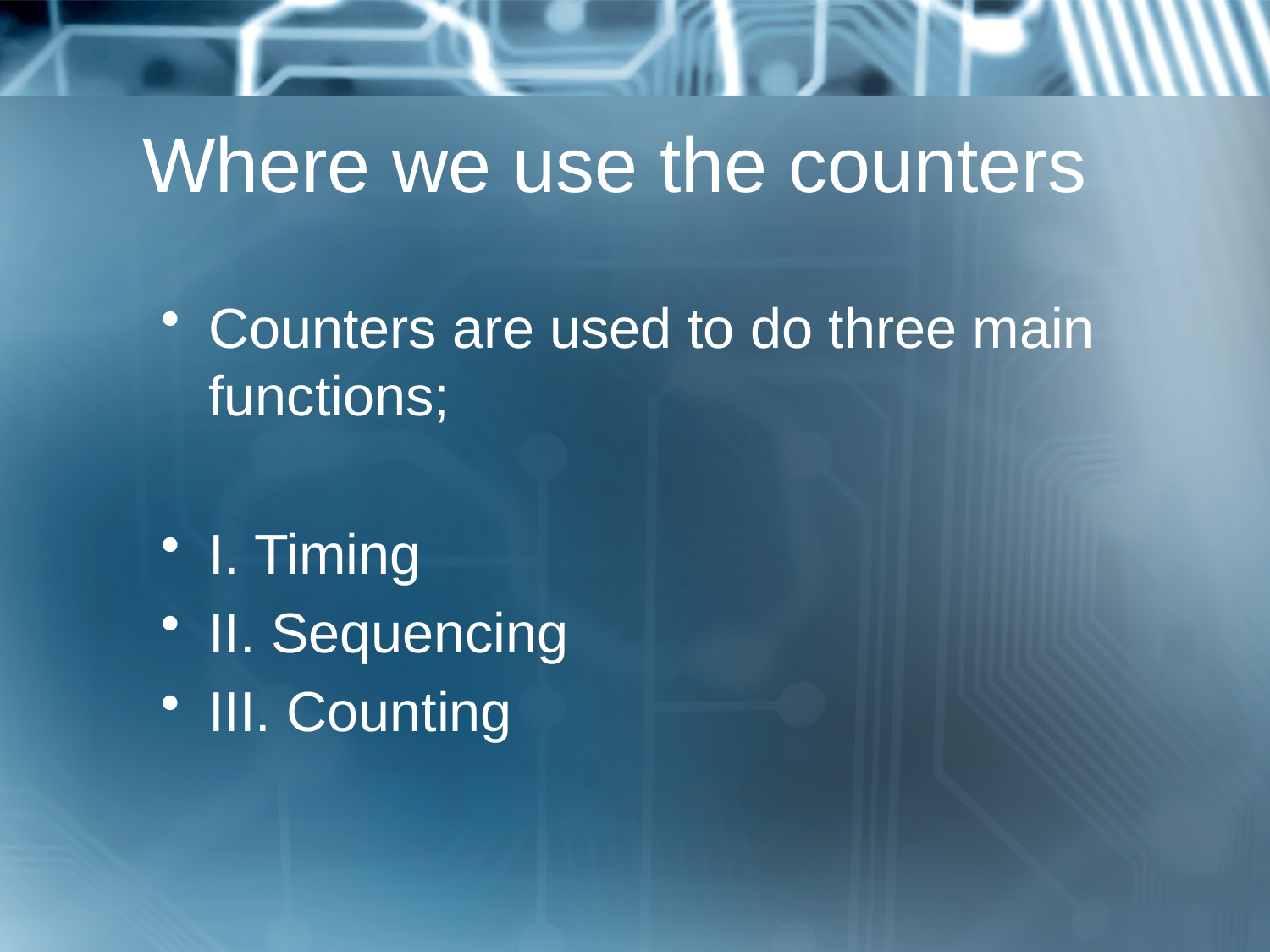

# Where we use the counters
Counters are used to do three main functions;

I. Timing
II. Sequencing
III. Counting